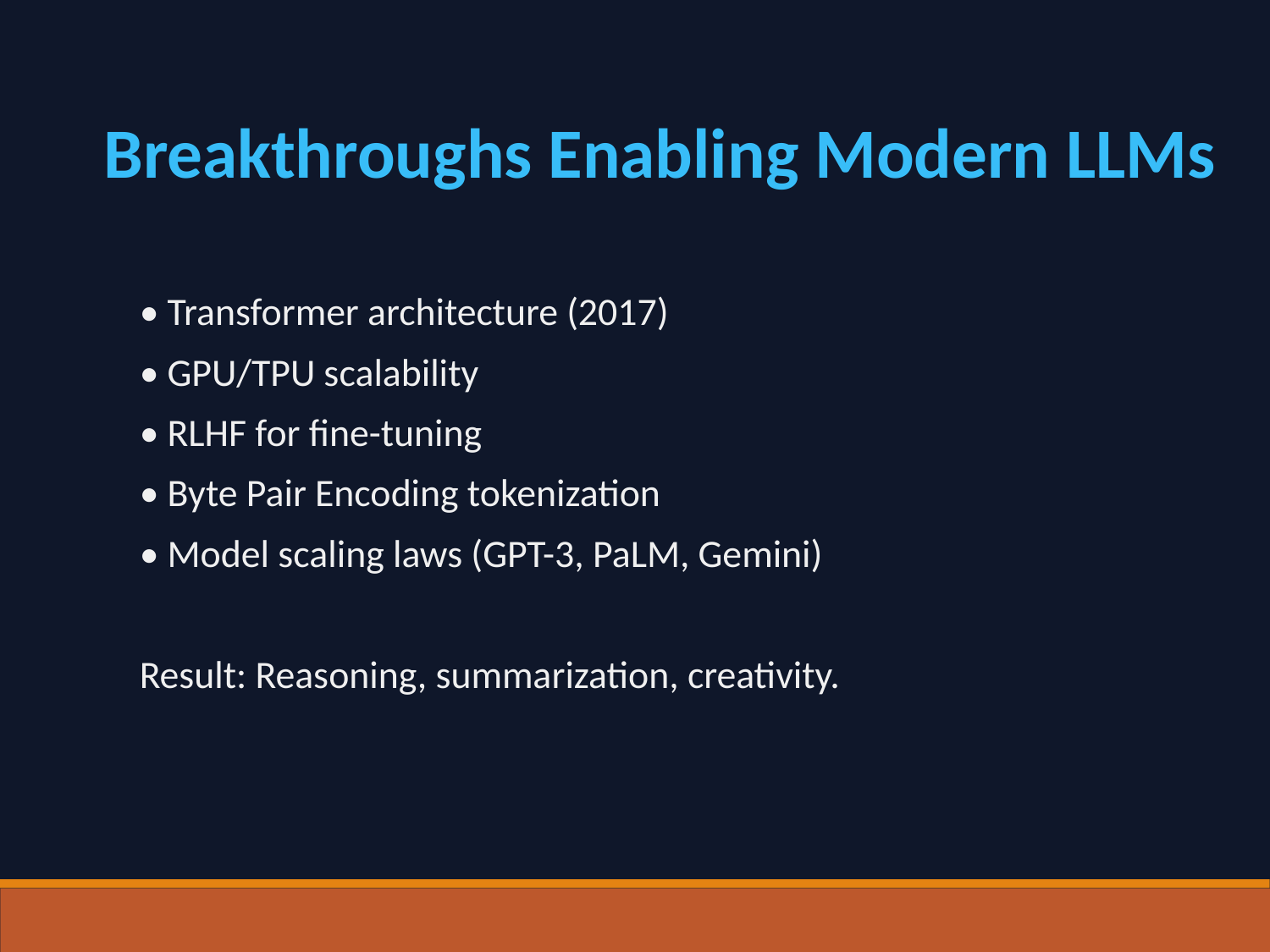

Breakthroughs Enabling Modern LLMs

• Transformer architecture (2017)
• GPU/TPU scalability
• RLHF for fine-tuning
• Byte Pair Encoding tokenization
• Model scaling laws (GPT-3, PaLM, Gemini)
Result: Reasoning, summarization, creativity.